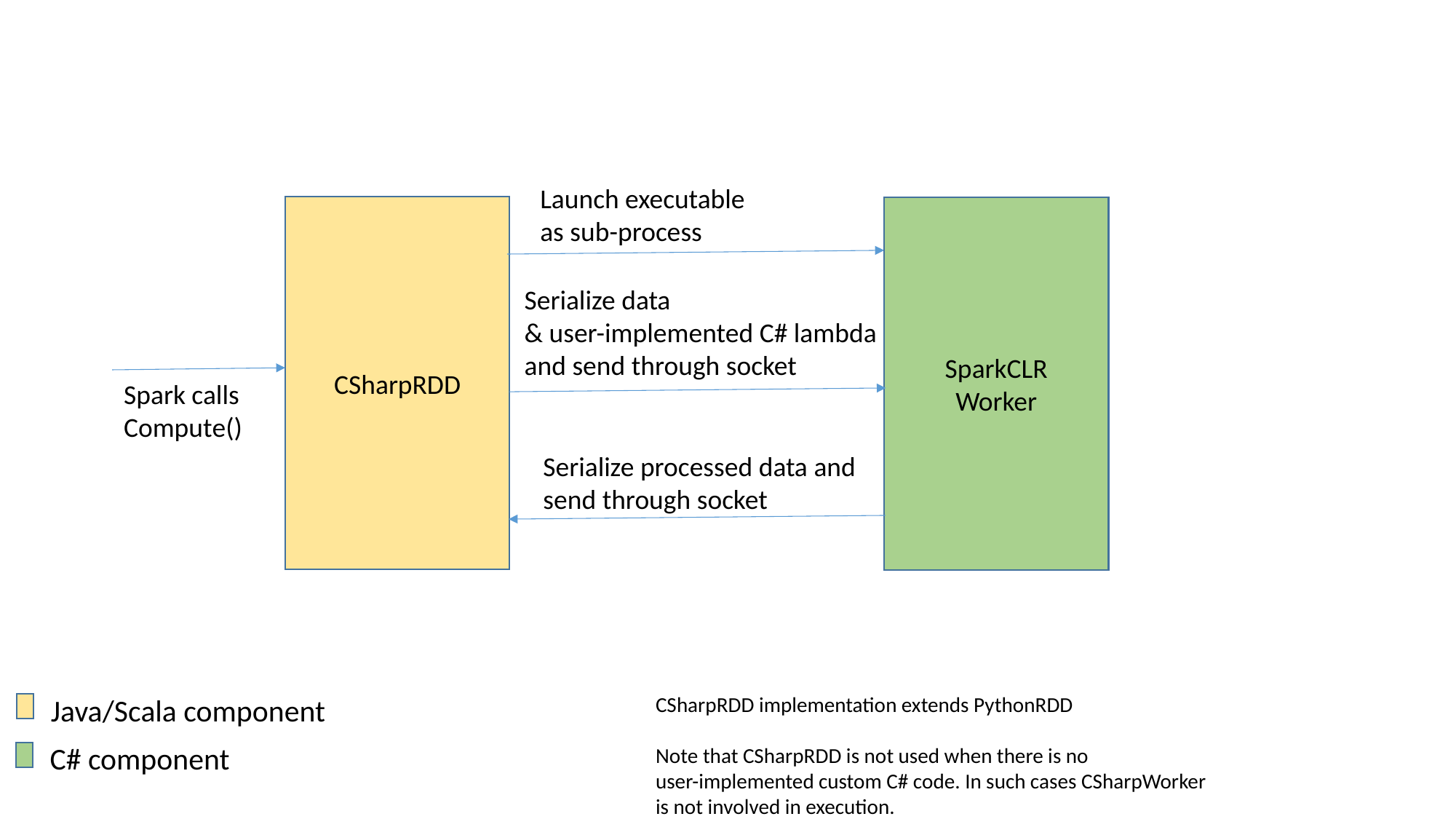

Launch executable
as sub-process
CSharpRDD
SparkCLR
Worker
Serialize data
& user-implemented C# lambda
and send through socket
Spark calls
Compute()
Serialize processed data and
send through socket
Java/Scala component
CSharpRDD implementation extends PythonRDD

Note that CSharpRDD is not used when there is no
user-implemented custom C# code. In such cases CSharpWorker
is not involved in execution.

C# component